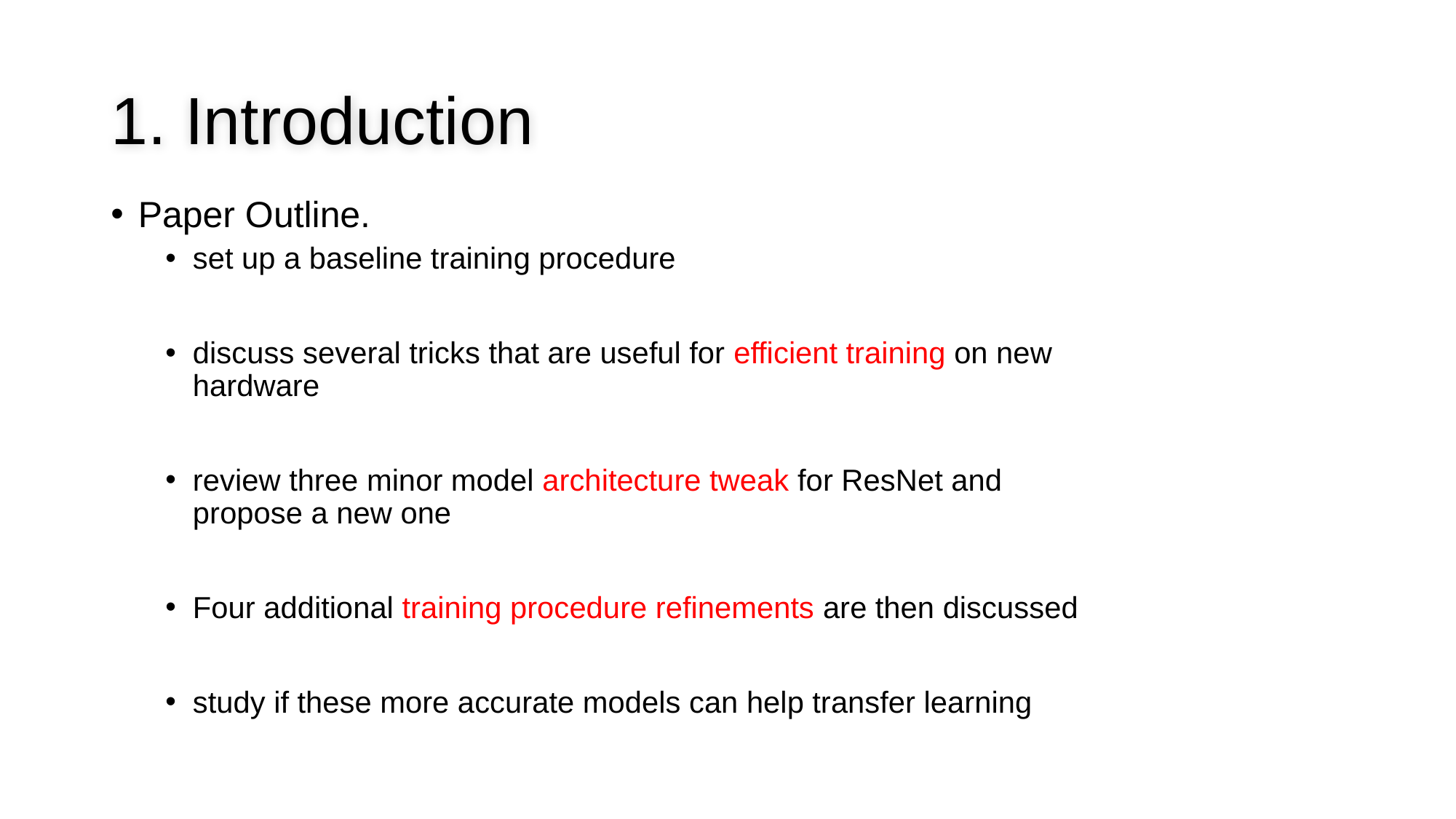

# 1. Introduction
Paper Outline.
set up a baseline training procedure

discuss several tricks that are useful for efficient training on new hardware

review three minor model architecture tweak for ResNet and propose a new one

Four additional training procedure refinements are then discussed

study if these more accurate models can help transfer learning